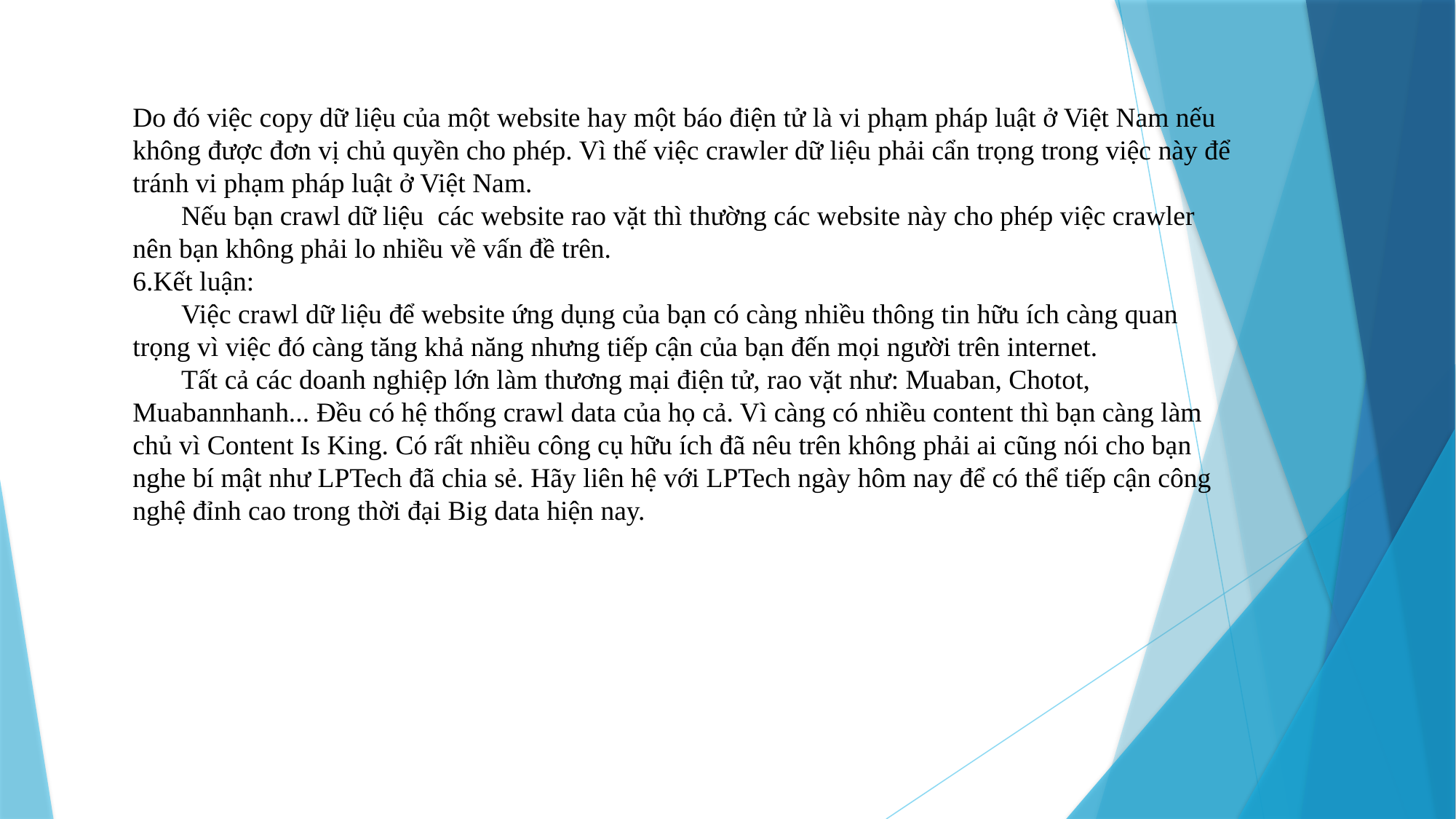

Do đó việc copy dữ liệu của một website hay một báo điện tử là vi phạm pháp luật ở Việt Nam nếu không được đơn vị chủ quyền cho phép. Vì thế việc crawler dữ liệu phải cẩn trọng trong việc này để tránh vi phạm pháp luật ở Việt Nam.
       Nếu bạn crawl dữ liệu  các website rao vặt thì thường các website này cho phép việc crawler nên bạn không phải lo nhiều về vấn đề trên.
6.Kết luận:
       Việc crawl dữ liệu để website ứng dụng của bạn có càng nhiều thông tin hữu ích càng quan trọng vì việc đó càng tăng khả năng nhưng tiếp cận của bạn đến mọi người trên internet.
       Tất cả các doanh nghiệp lớn làm thương mại điện tử, rao vặt như: Muaban, Chotot, Muabannhanh... Đều có hệ thống crawl data của họ cả. Vì càng có nhiều content thì bạn càng làm chủ vì Content Is King. Có rất nhiều công cụ hữu ích đã nêu trên không phải ai cũng nói cho bạn nghe bí mật như LPTech đã chia sẻ. Hãy liên hệ với LPTech ngày hôm nay để có thể tiếp cận công nghệ đỉnh cao trong thời đại Big data hiện nay.